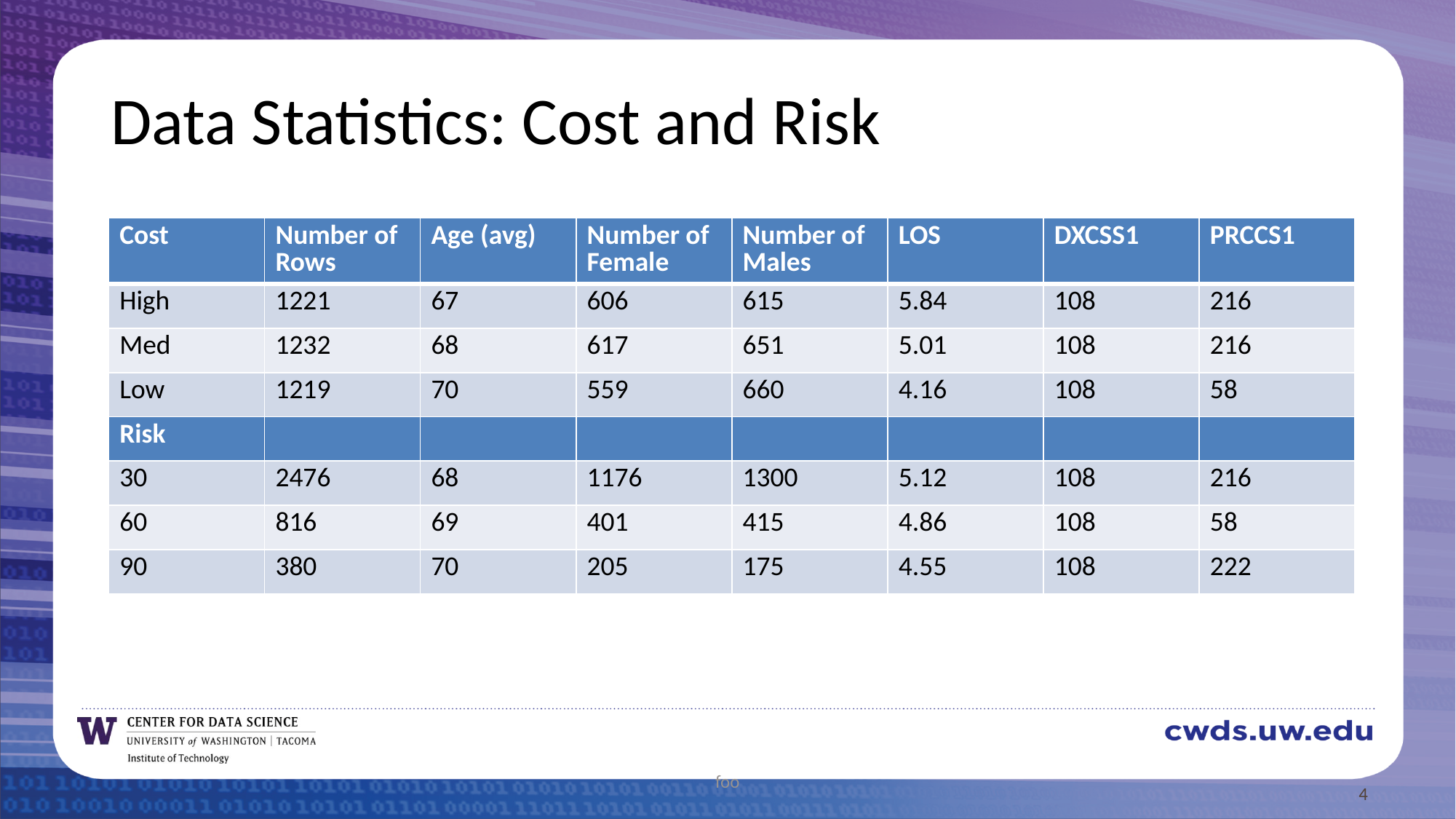

# Data Statistics: Cost and Risk
| Cost | Number of Rows | Age (avg) | Number of Female | Number of Males | LOS | DXCSS1 | PRCCS1 |
| --- | --- | --- | --- | --- | --- | --- | --- |
| High | 1221 | 67 | 606 | 615 | 5.84 | 108 | 216 |
| Med | 1232 | 68 | 617 | 651 | 5.01 | 108 | 216 |
| Low | 1219 | 70 | 559 | 660 | 4.16 | 108 | 58 |
| Risk |  |  |  |  |  |  |  |
| 30 | 2476 | 68 | 1176 | 1300 | 5.12 | 108 | 216 |
| 60 | 816 | 69 | 401 | 415 | 4.86 | 108 | 58 |
| 90 | 380 | 70 | 205 | 175 | 4.55 | 108 | 222 |
foo
4